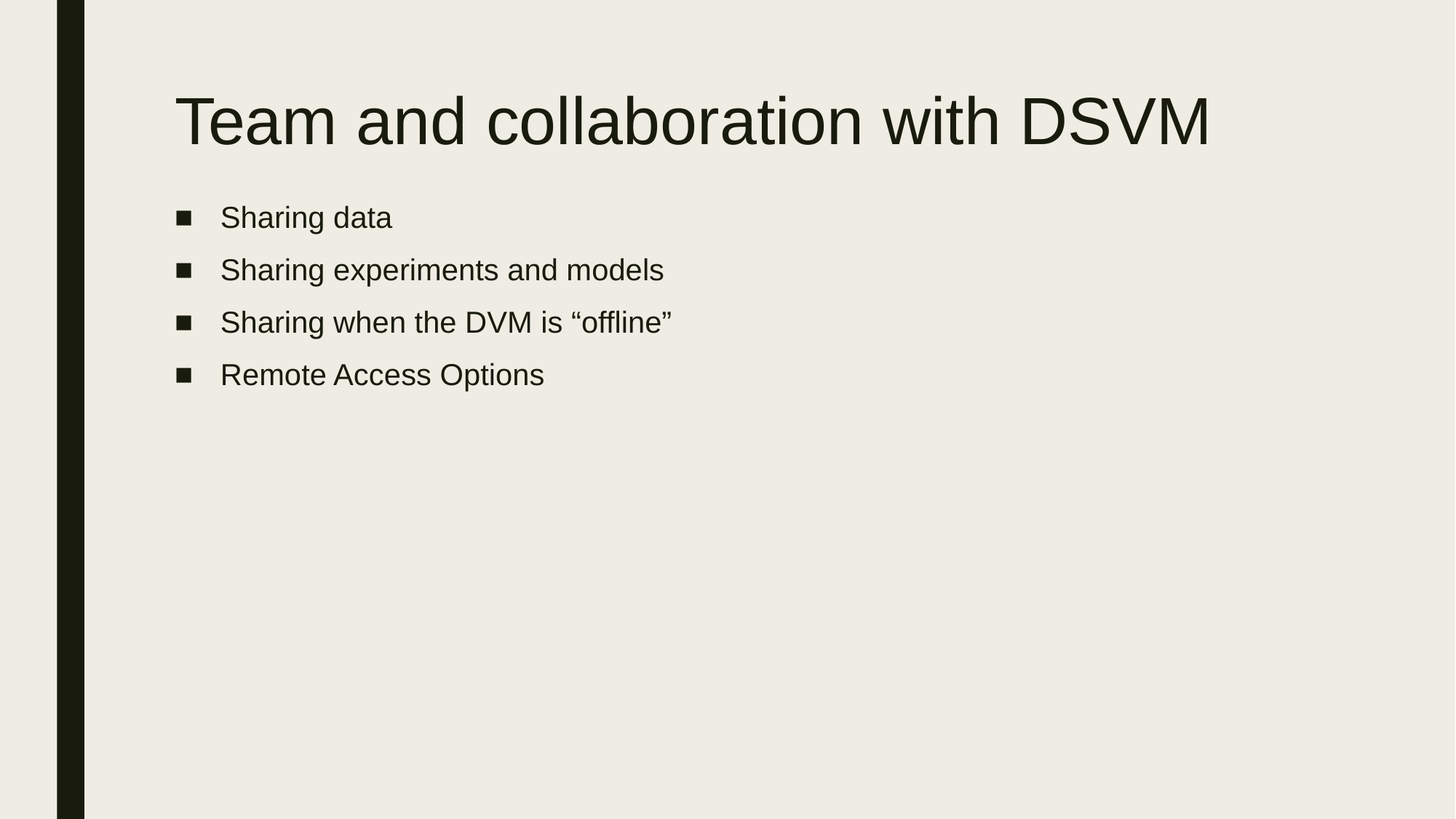

# Team and collaboration with DSVM
Sharing data
Sharing experiments and models
Sharing when the DVM is “offline”
Remote Access Options